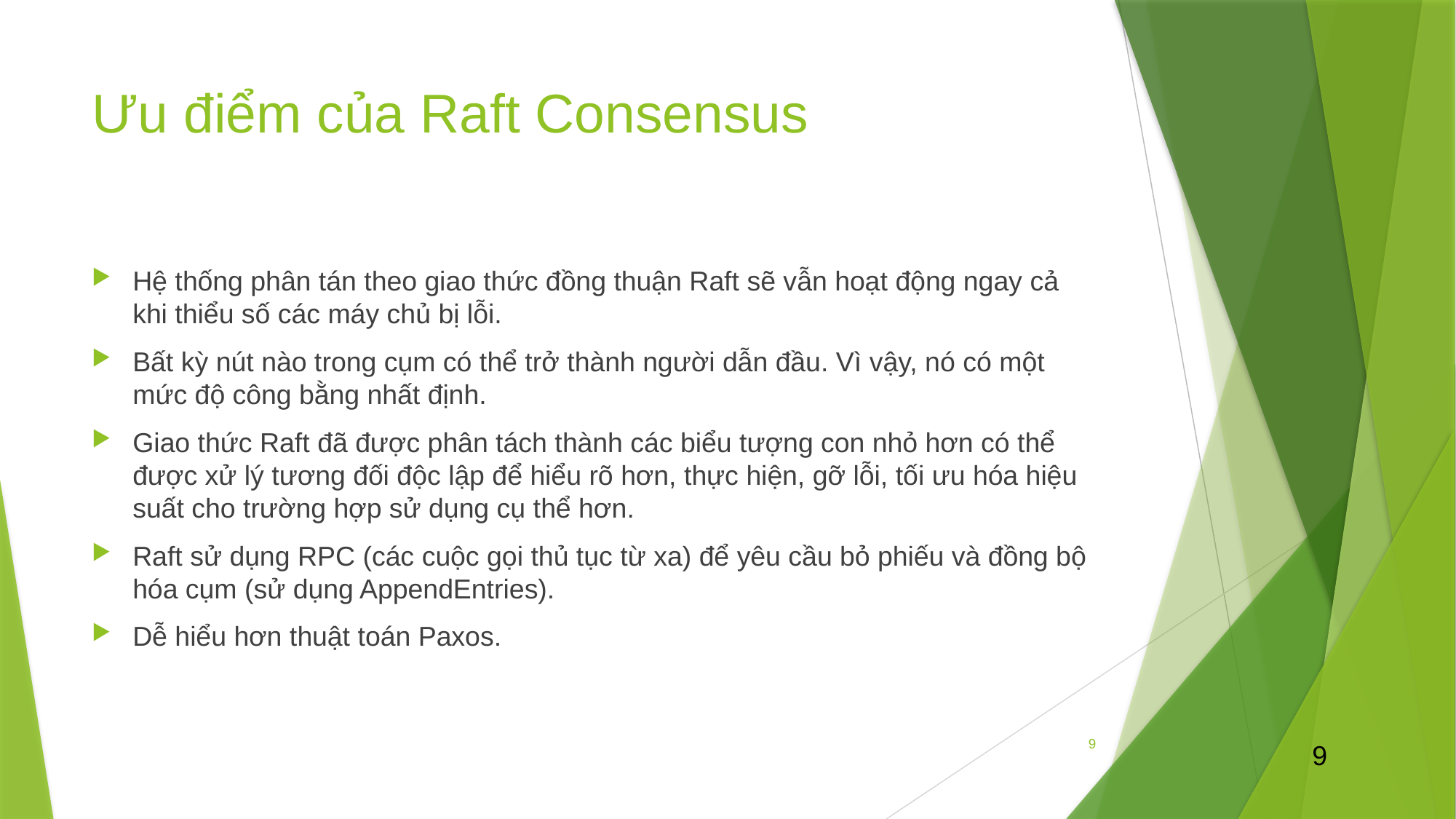

# Ưu điểm của Raft Consensus
Hệ thống phân tán theo giao thức đồng thuận Raft sẽ vẫn hoạt động ngay cả khi thiểu số các máy chủ bị lỗi.
Bất kỳ nút nào trong cụm có thể trở thành người dẫn đầu. Vì vậy, nó có một mức độ công bằng nhất định.
Giao thức Raft đã được phân tách thành các biểu tượng con nhỏ hơn có thể được xử lý tương đối độc lập để hiểu rõ hơn, thực hiện, gỡ lỗi, tối ưu hóa hiệu suất cho trường hợp sử dụng cụ thể hơn.
Raft sử dụng RPC (các cuộc gọi thủ tục từ xa) để yêu cầu bỏ phiếu và đồng bộ hóa cụm (sử dụng AppendEntries).
Dễ hiểu hơn thuật toán Paxos.
9
9